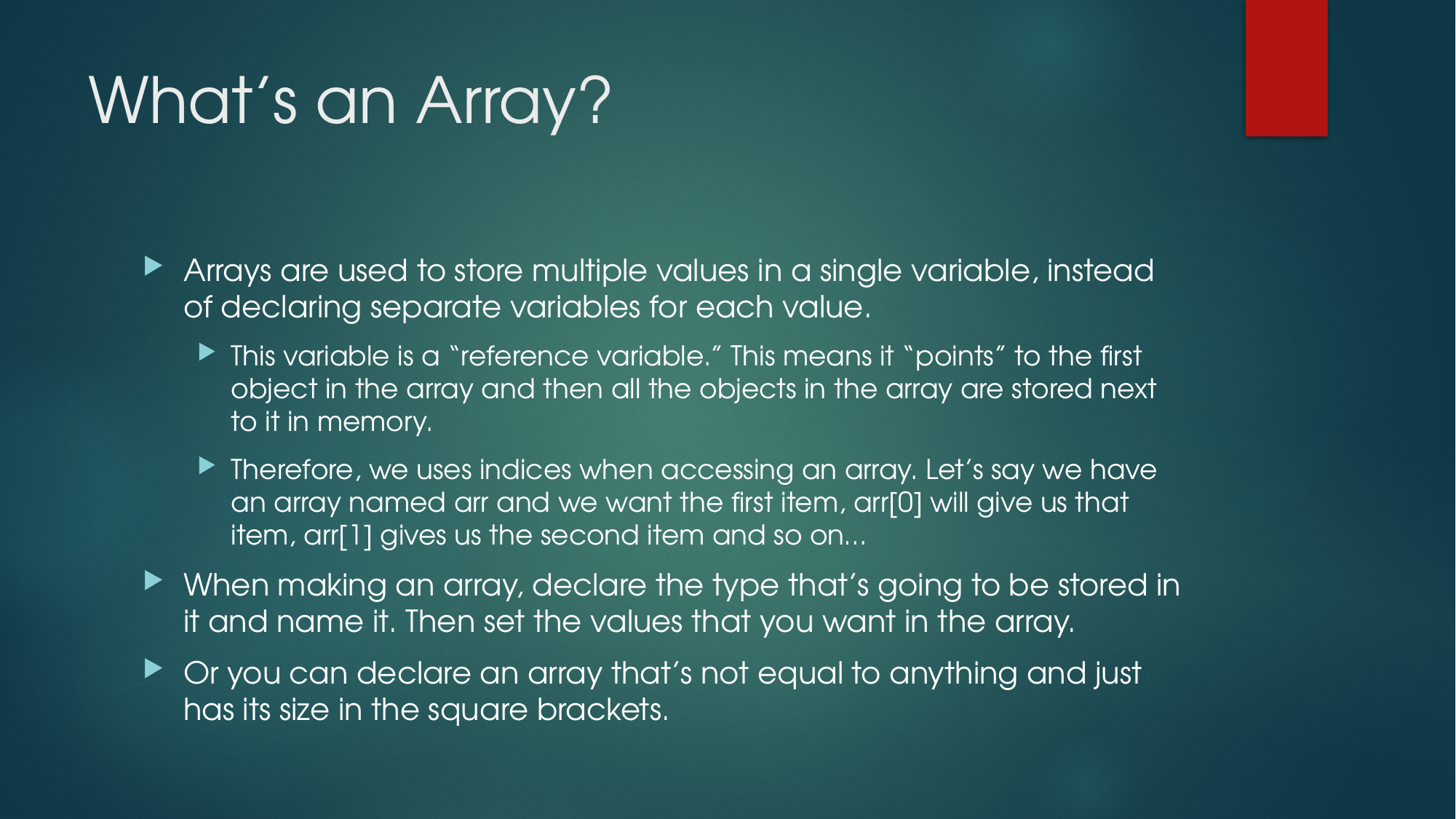

# What’s an Array?
Arrays are used to store multiple values in a single variable, instead of declaring separate variables for each value.
This variable is a “reference variable.” This means it “points” to the first object in the array and then all the objects in the array are stored next to it in memory.
Therefore, we uses indices when accessing an array. Let’s say we have an array named arr and we want the first item, arr[0] will give us that item, arr[1] gives us the second item and so on…
When making an array, declare the type that’s going to be stored in it and name it. Then set the values that you want in the array.
Or you can declare an array that’s not equal to anything and just has its size in the square brackets.